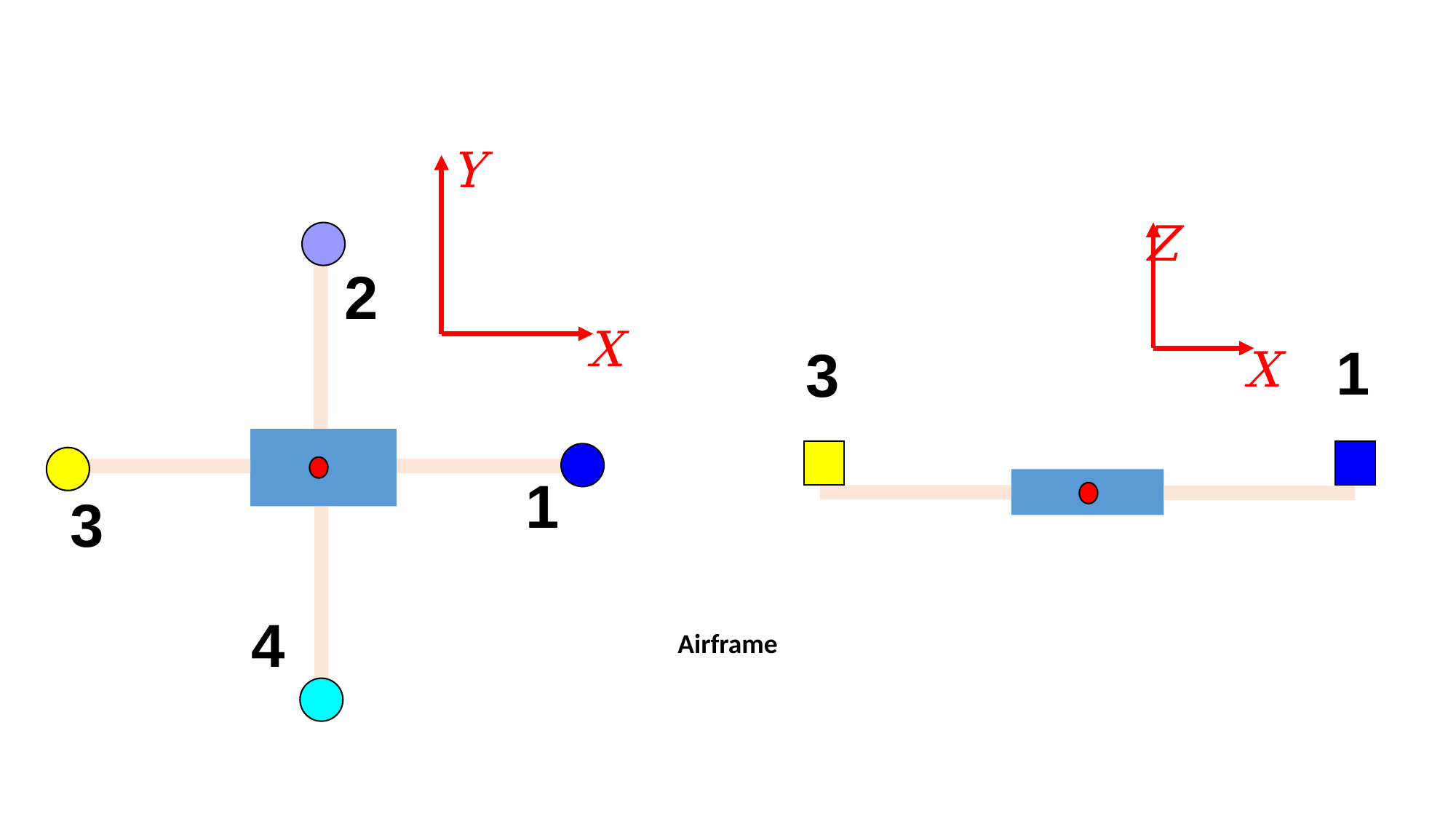

Y
X
Z
X

2

1
3

1

3

4
Airframe